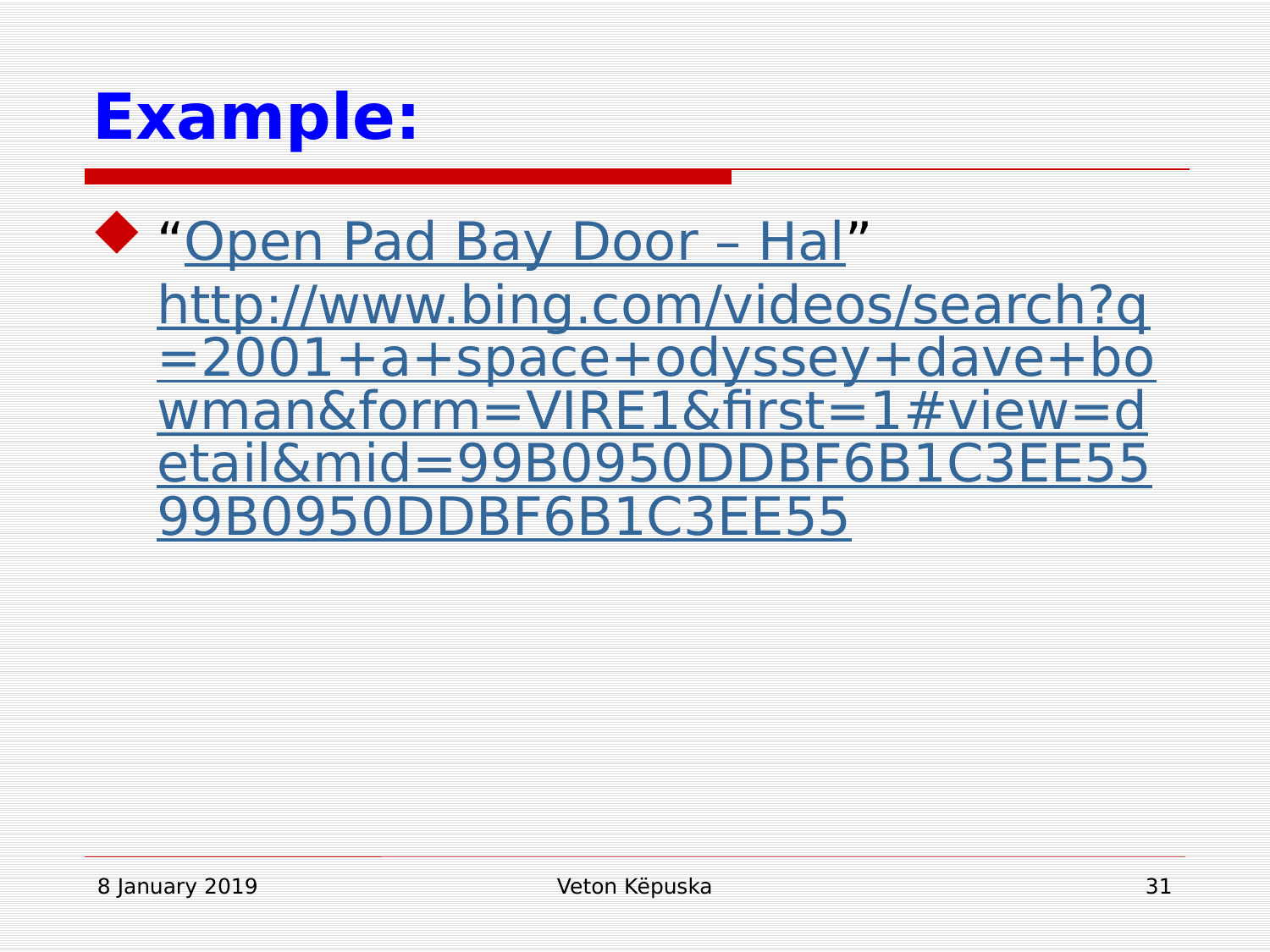

# Example:
“Open Pad Bay Door – Hal”
http://www.bing.com/videos/search?q=2001+a+space+odyssey+dave+bowman&form=VIRE1&first=1#view=detail&mid=99B0950DDBF6B1C3EE5599B0950DDBF6B1C3EE55

8 January 2019
Veton Këpuska
31